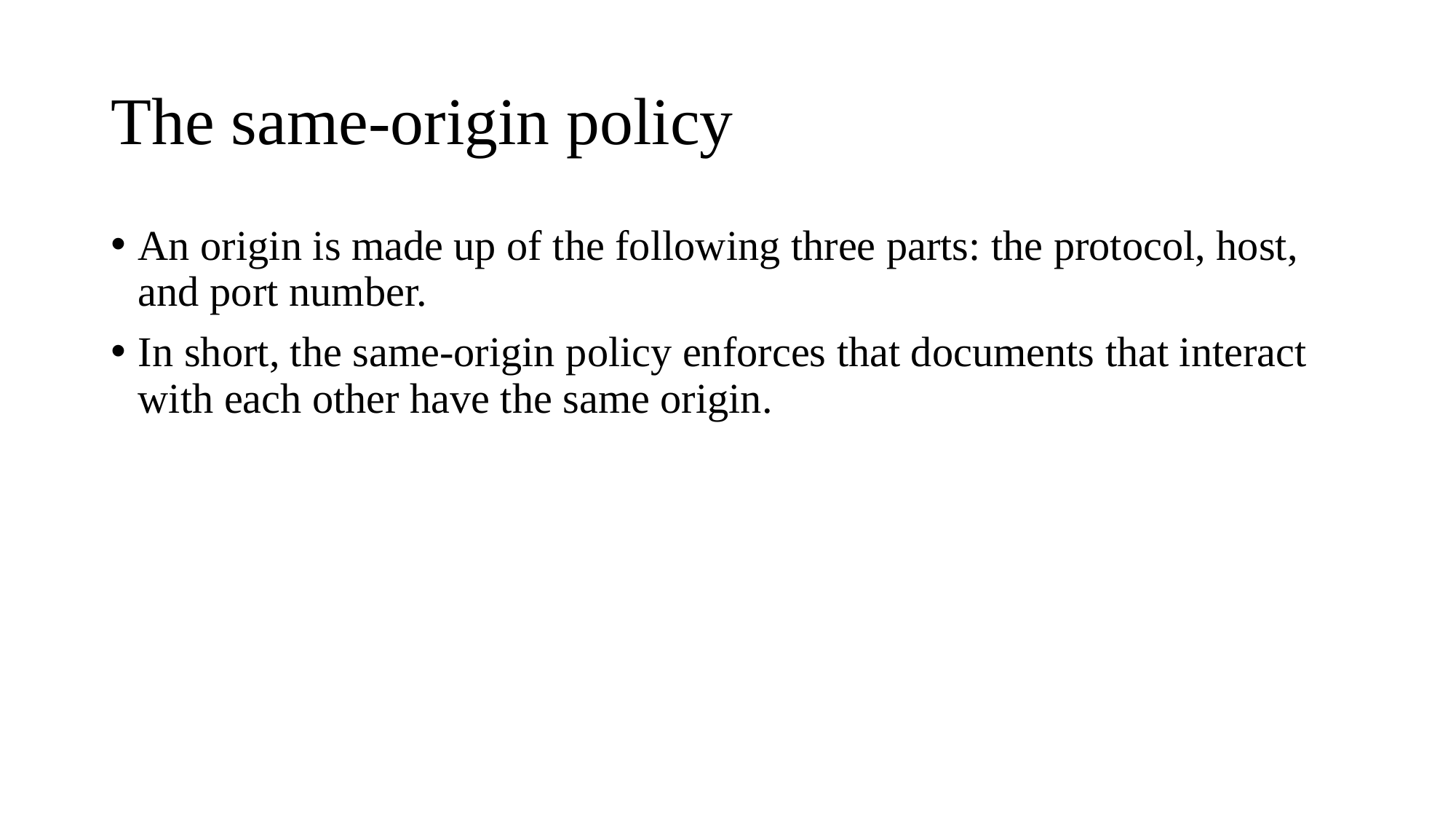

# The same-origin policy
An origin is made up of the following three parts: the protocol, host, and port number.
In short, the same-origin policy enforces that documents that interact with each other have the same origin.